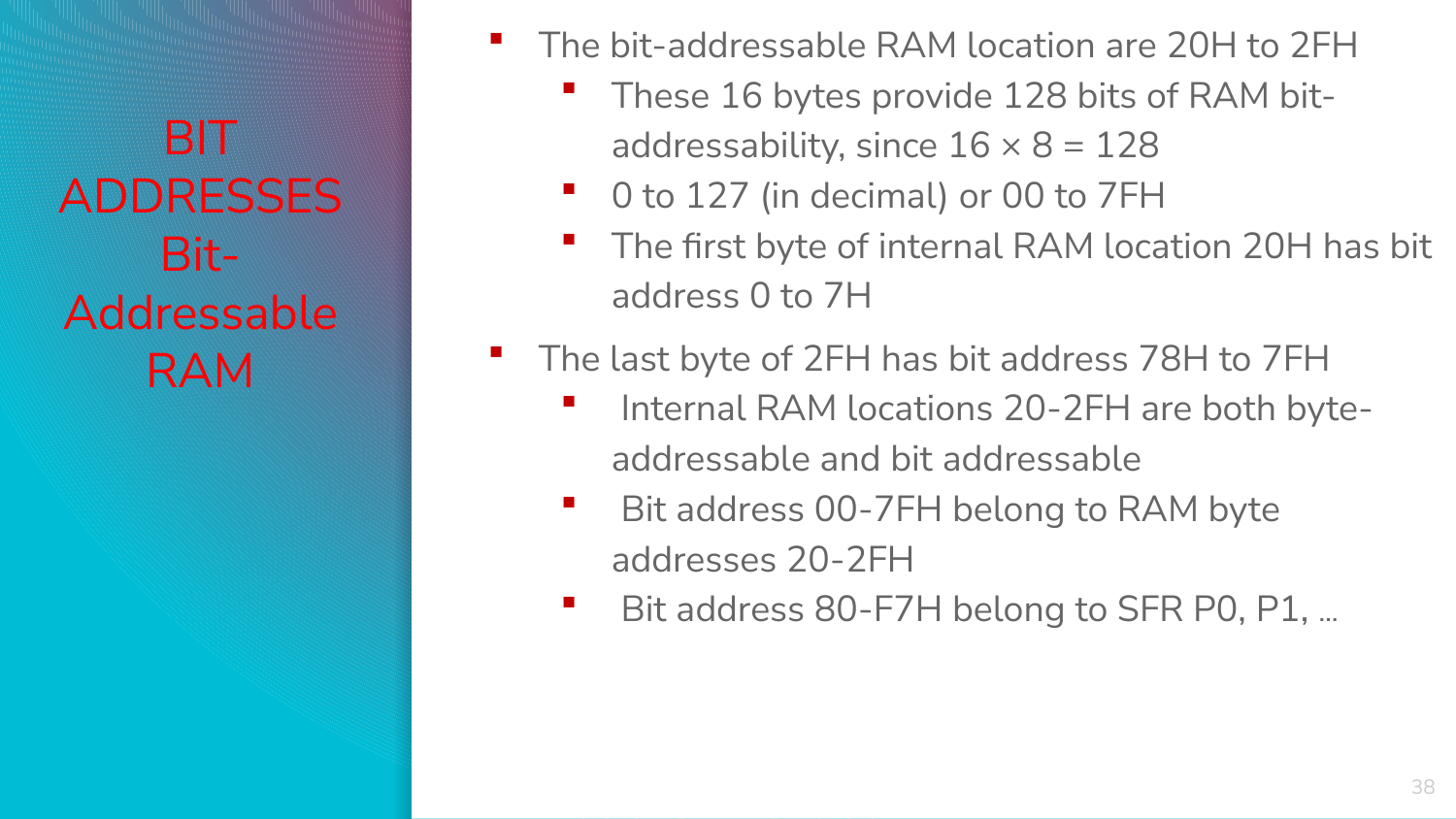

The bit-addressable RAM location are 20H to 2FH
These 16 bytes provide 128 bits of RAM bit-addressability, since 16 × 8 = 128
0 to 127 (in decimal) or 00 to 7FH
The first byte of internal RAM location 20H has bit address 0 to 7H
The last byte of 2FH has bit address 78H to 7FH
 Internal RAM locations 20-2FH are both byte-addressable and bit addressable
 Bit address 00-7FH belong to RAM byte addresses 20-2FH
 Bit address 80-F7H belong to SFR P0, P1, …

# BIT ADDRESSES Bit- Addressable RAM
38